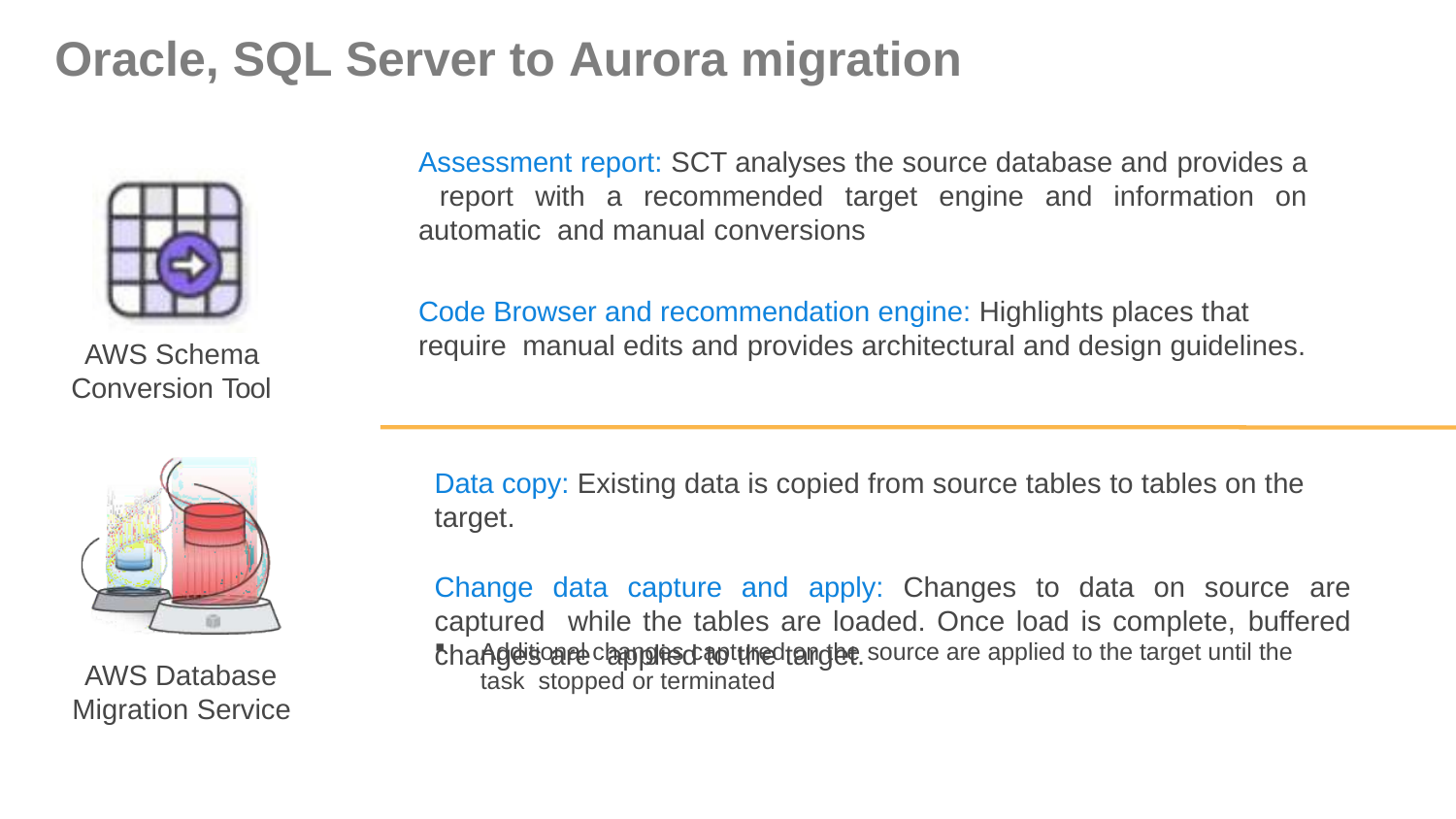

# Oracle, SQL Server to Aurora migration
Assessment report: SCT analyses the source database and provides a  report with a recommended target engine and information on automatic  and manual conversions

Code Browser and recommendation engine: Highlights places that require  manual edits and provides architectural and design guidelines.
AWS Schema  Conversion Tool

Data copy: Existing data is copied from source tables to tables on the target.

Change data capture and apply: Changes to data on source are captured  while the tables are loaded. Once load is complete, buffered changes are  applied to the target.
Additional changes captured on the source are applied to the target until the task  stopped or terminated
AWS Database  Migration Service